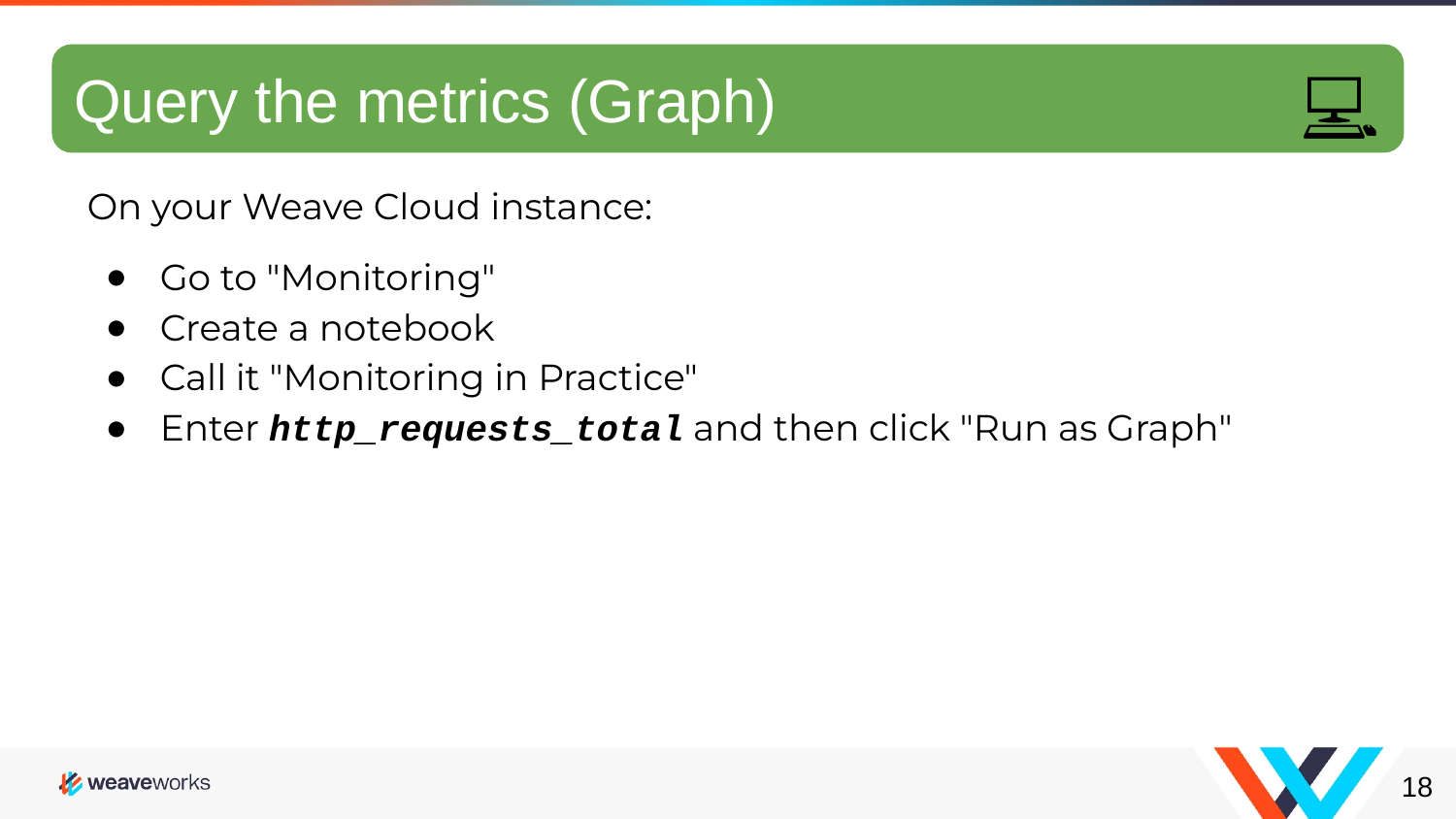

💻
Query the metrics (Graph)
# Exercise: query metrics
On your Weave Cloud instance:
Go to "Monitoring"
Create a notebook
Call it "Monitoring in Practice"
Enter http_requests_total and then click "Run as Graph"

18